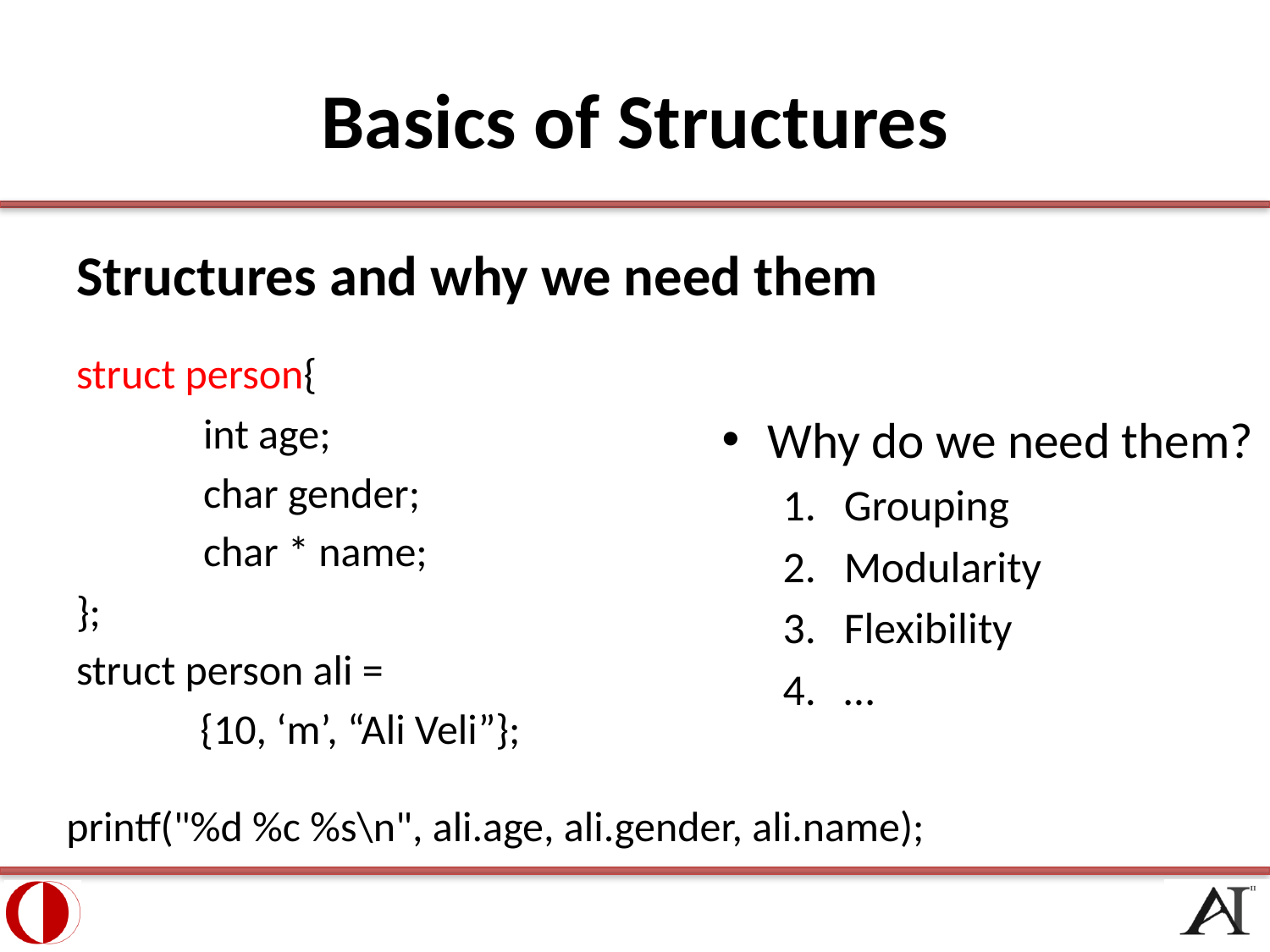

# Basics of Structures

struct person{
	int age;
	char gender;
	char * name;
};
struct person ali =
             {10, ‘m’, “Ali Veli”};

Structures and why we need them
Why do we need them?
Grouping
Modularity
Flexibility
…

 printf("%d %c %s\n", ali.age, ali.gender, ali.name);
3